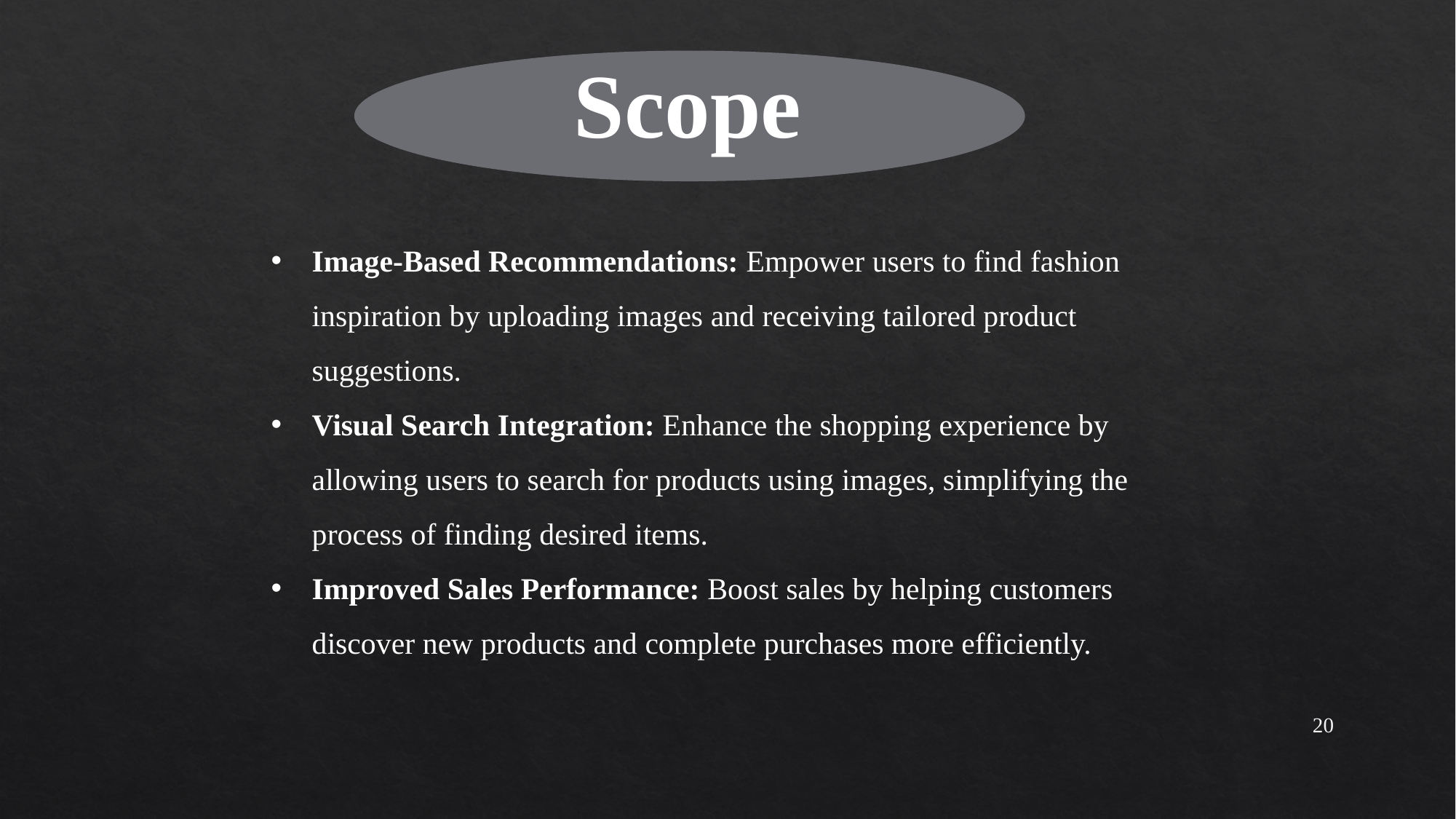

Scope

Image-Based Recommendations: Empower users to find fashion inspiration by uploading images and receiving tailored product suggestions.
Visual Search Integration: Enhance the shopping experience by allowing users to search for products using images, simplifying the process of finding desired items.
Improved Sales Performance: Boost sales by helping customers discover new products and complete purchases more efficiently.
20